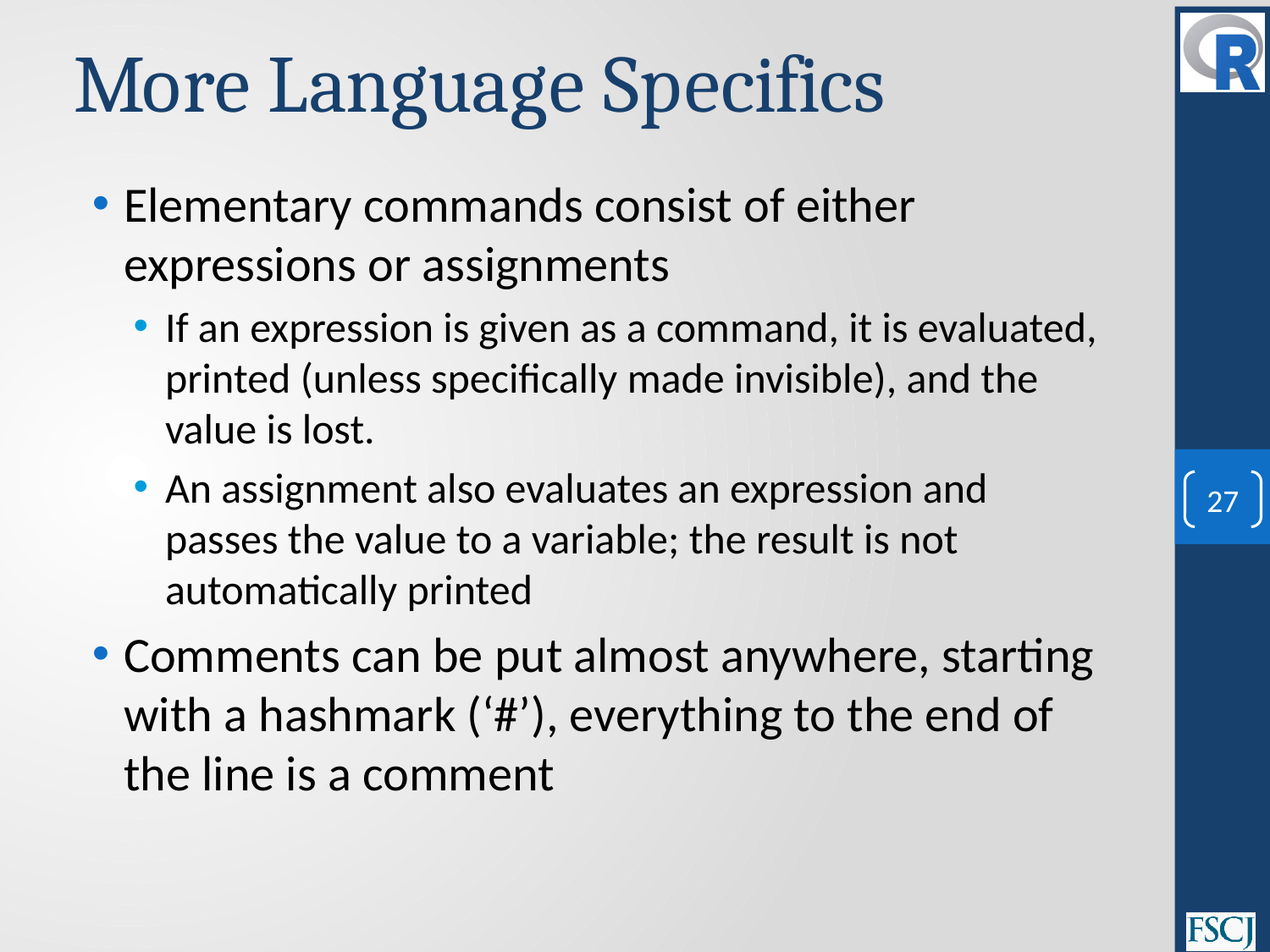

# More Language Specifics
Elementary commands consist of either expressions or assignments
If an expression is given as a command, it is evaluated, printed (unless specifically made invisible), and the value is lost.
An assignment also evaluates an expression and passes the value to a variable; the result is not automatically printed
Comments can be put almost anywhere, starting with a hashmark (‘#’), everything to the end of the line is a comment
27